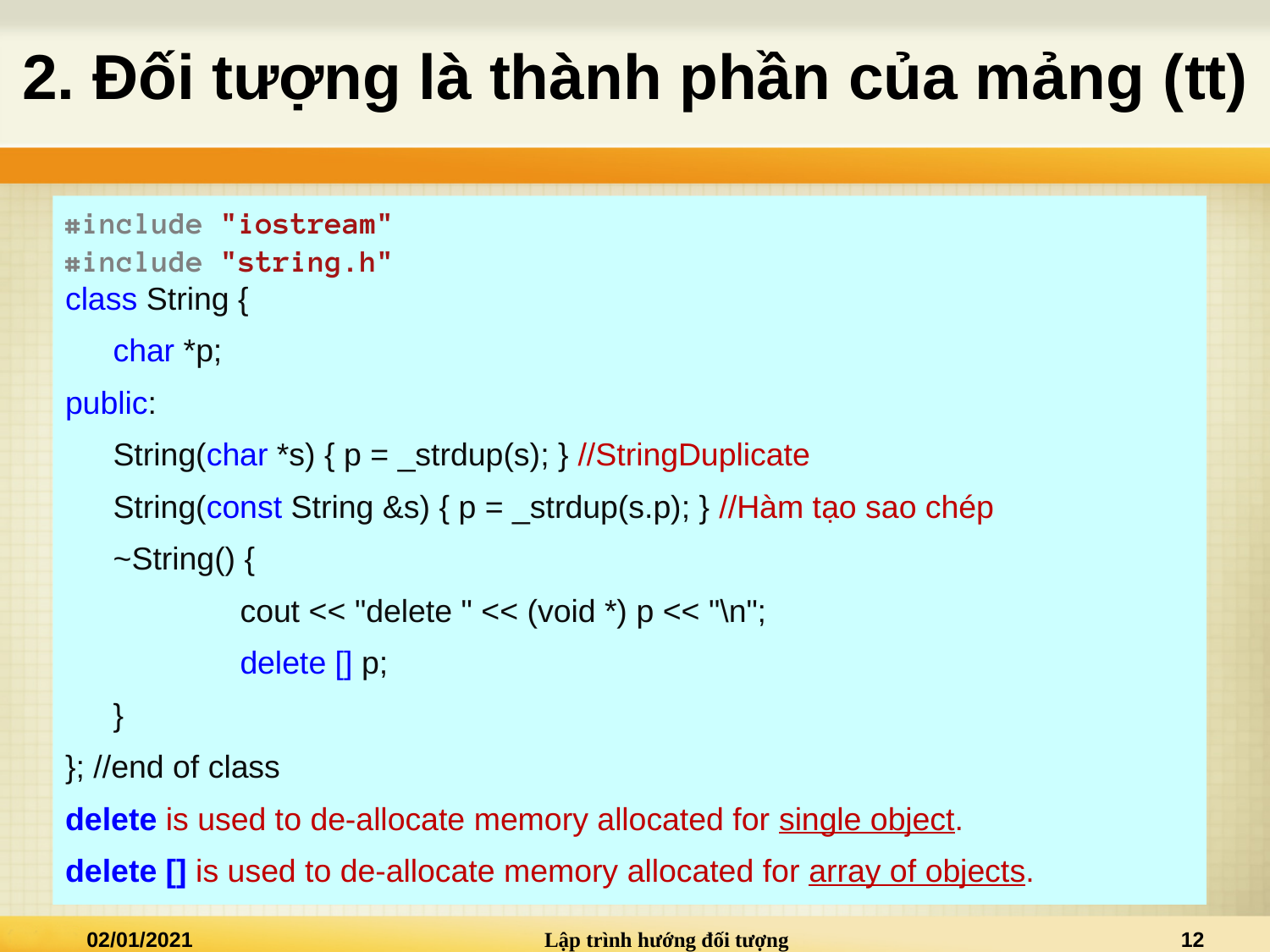

# 2. Đối tượng là thành phần của mảng (tt)
#include "iostream"
#include "string.h"
class String {
	char *p;
public:
	String(char *s) { p = _strdup(s); } //StringDuplicate
	String(const String &s) { p = _strdup(s.p); } //Hàm tạo sao chép
	~String() {
	   	cout << "delete " << (void *) p << "\n";
      	delete [] p;
	}
}; //end of class
delete is used to de-allocate memory allocated for single object.
delete [] is used to de-allocate memory allocated for array of objects.
02/01/2021
Lập trình hướng đối tượng
12